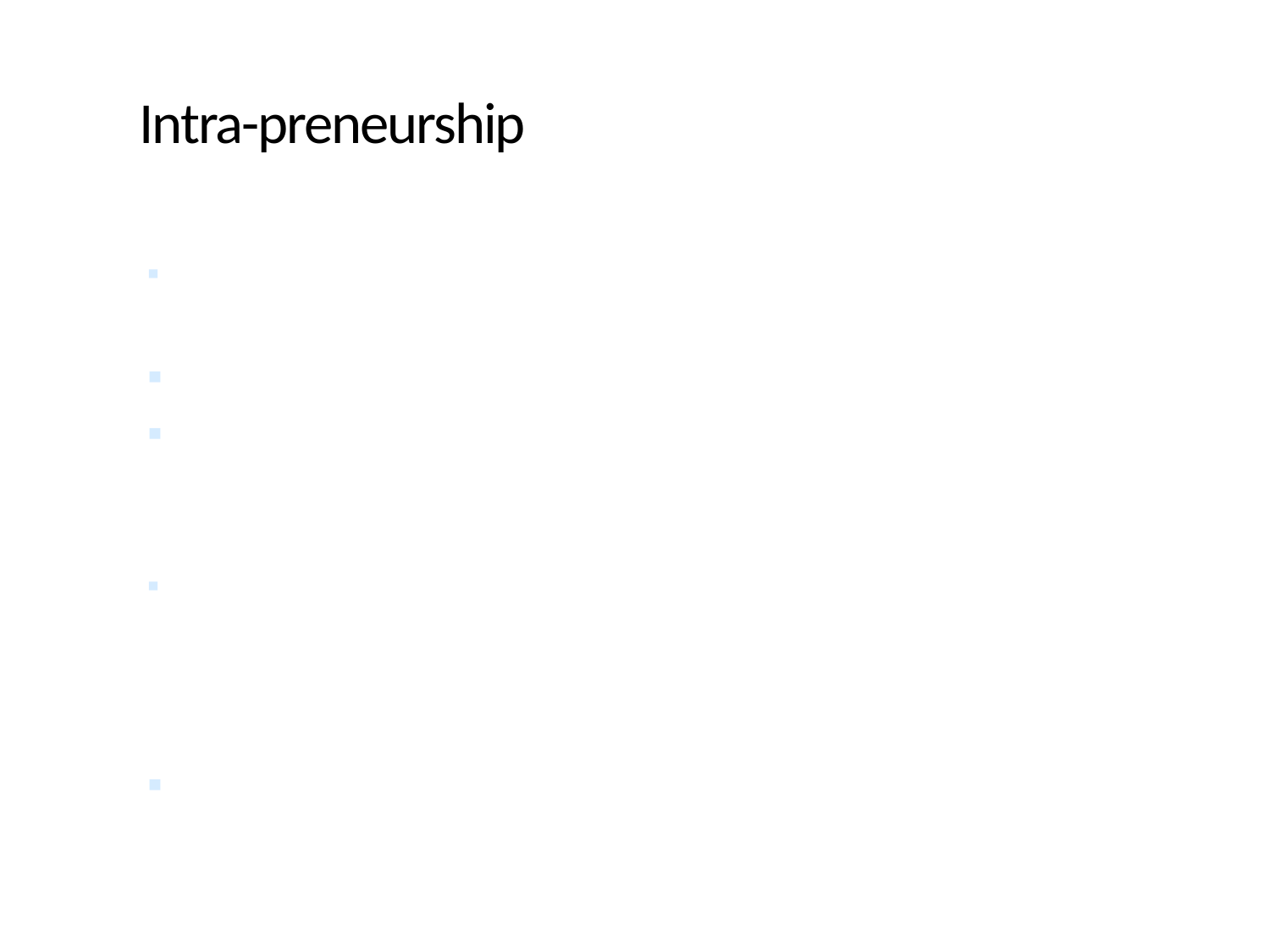

# Intra-preneurship
	Intra-preneurship is defined as entrepreneurship within an  existing business set– up.
Intra-preneurship is corporate entrepreneurship.
When a corporation indulges in entrepreneurial activities, like  diversification into new businesses, it is called intra-  preneurship.
	Intra-preneur is a manager who focuses on innovation and  creativity; who brainstorms, dreams and puts ideas into  profitable venture by operating within the organisational  environment.
It gives managers the freedom to try new ideas by employing  firm’s resources in a unique way.